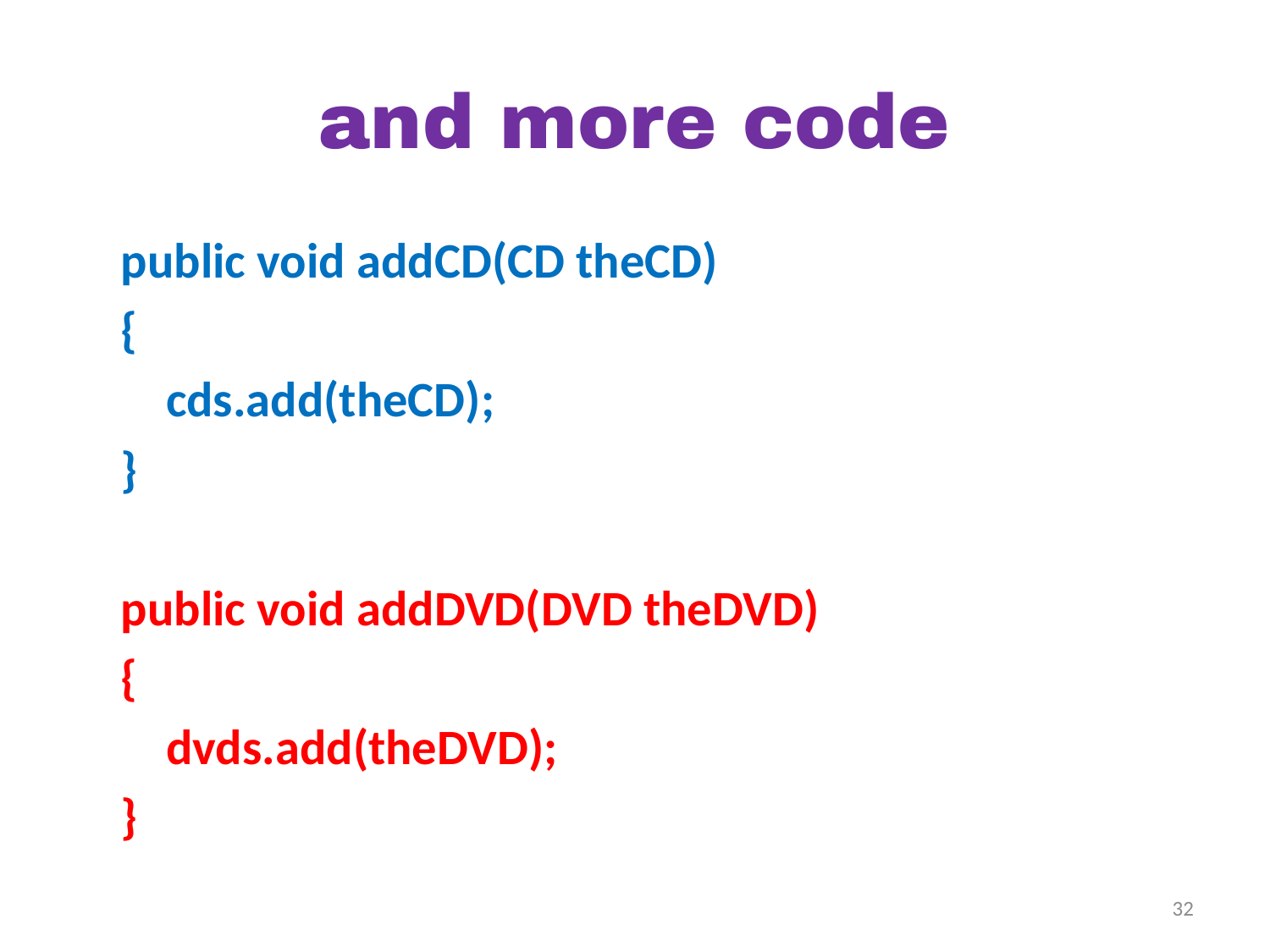

# and more code
    public void addCD(CD theCD)
    {
        cds.add(theCD);
    }

    public void addDVD(DVD theDVD)
    {
        dvds.add(theDVD);
    }
32